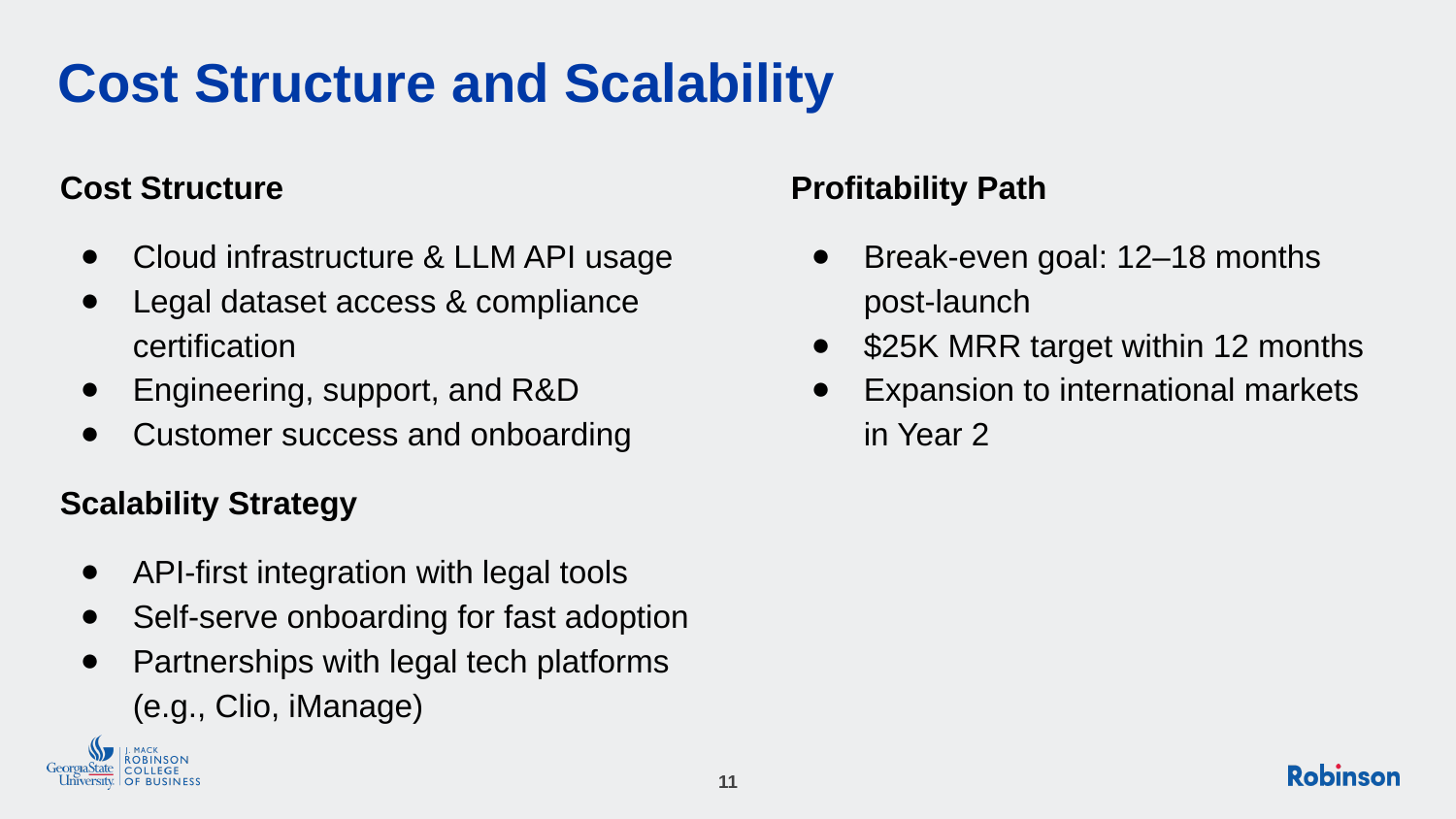

# Cost Structure and Scalability
Cost Structure
Cloud infrastructure & LLM API usage
Legal dataset access & compliance certification
Engineering, support, and R&D
Customer success and onboarding
Scalability Strategy
API-first integration with legal tools
Self-serve onboarding for fast adoption
Partnerships with legal tech platforms (e.g., Clio, iManage)
Profitability Path
Break-even goal: 12–18 months post-launch
$25K MRR target within 12 months
Expansion to international markets in Year 2

11